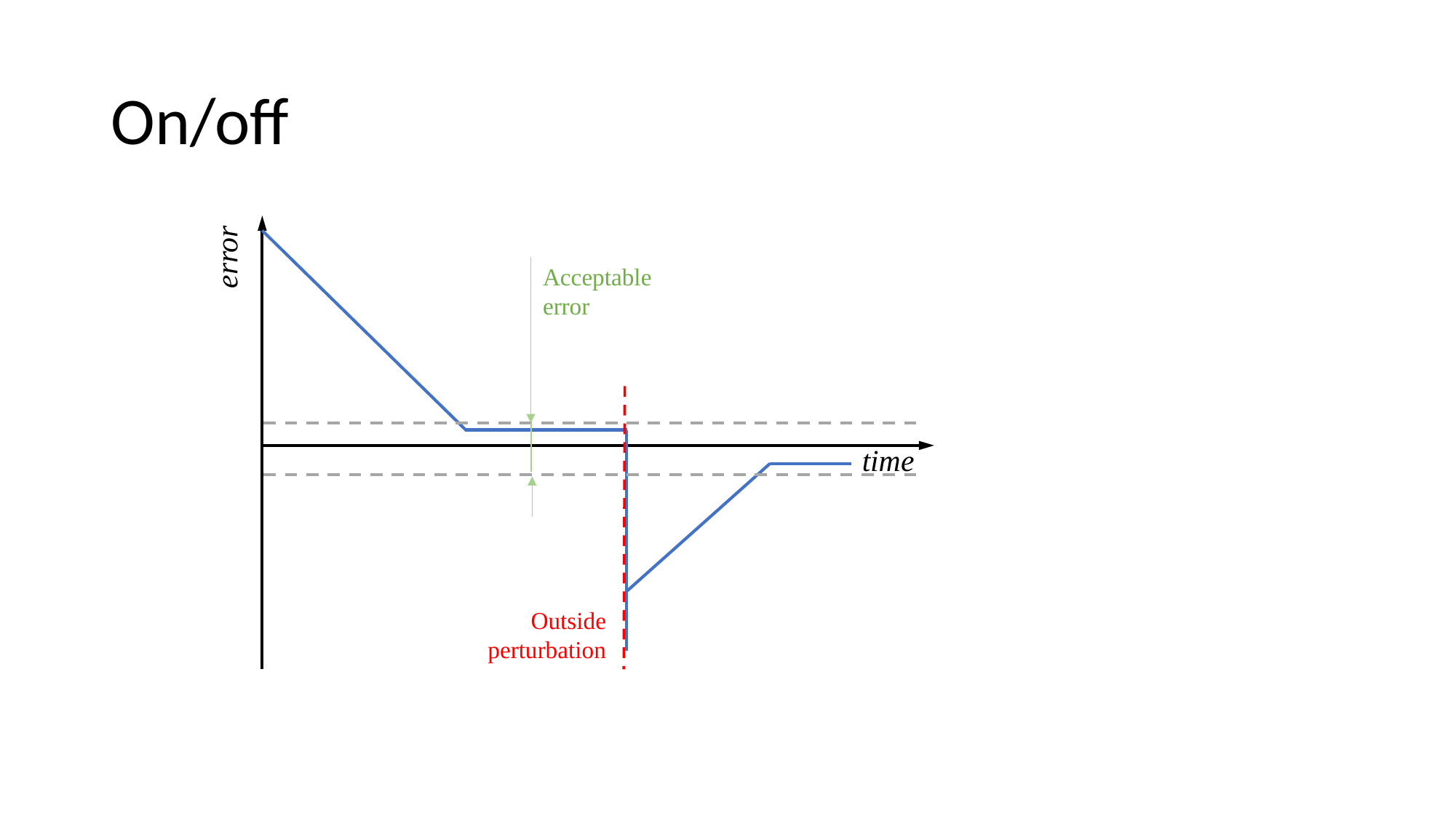

# On/off
error
Acceptable error
time
Outside perturbation